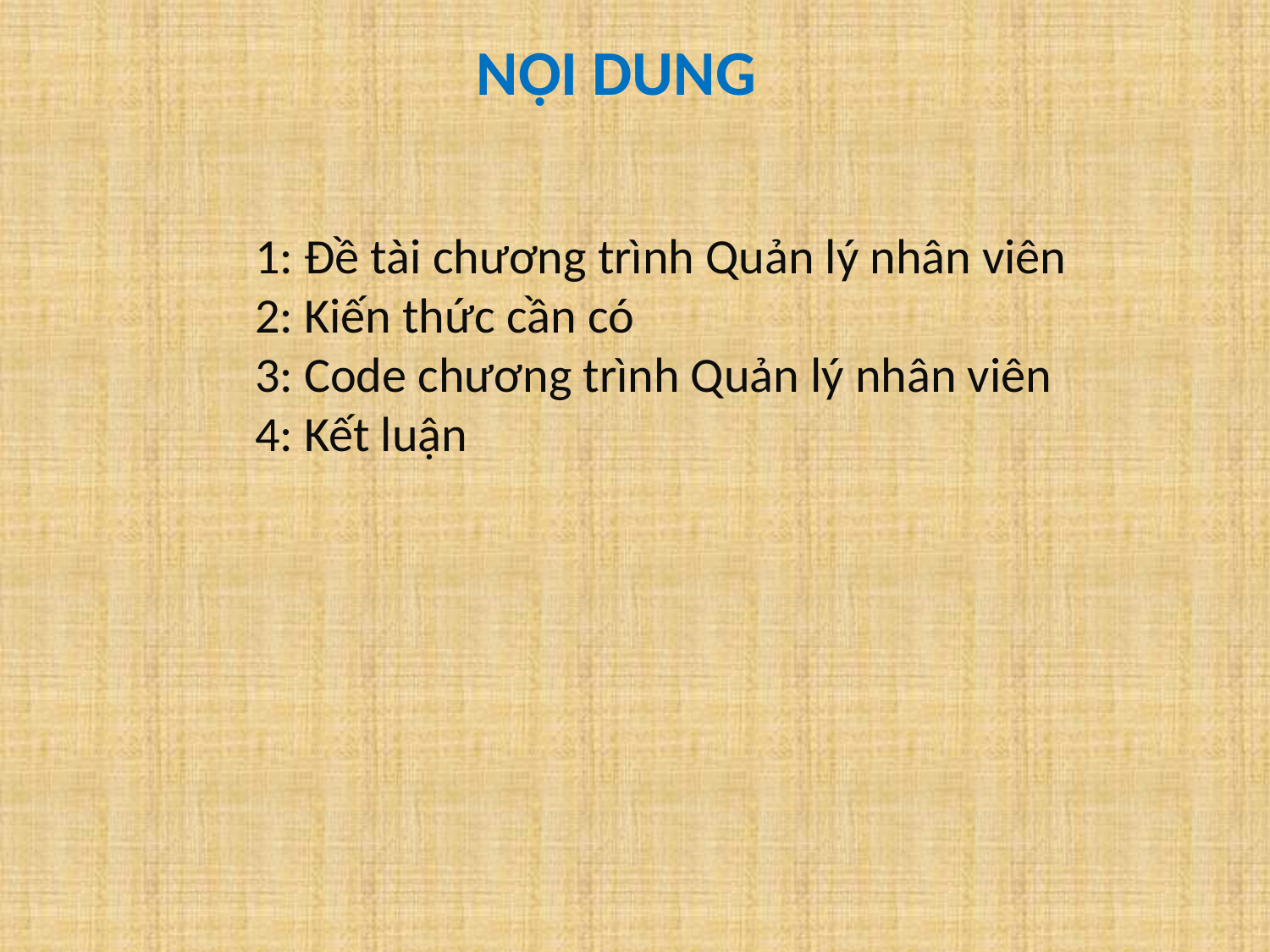

NỘI DUNG
1: Đề tài chương trình Quản lý nhân viên
2: Kiến thức cần có
3: Code chương trình Quản lý nhân viên
4: Kết luận